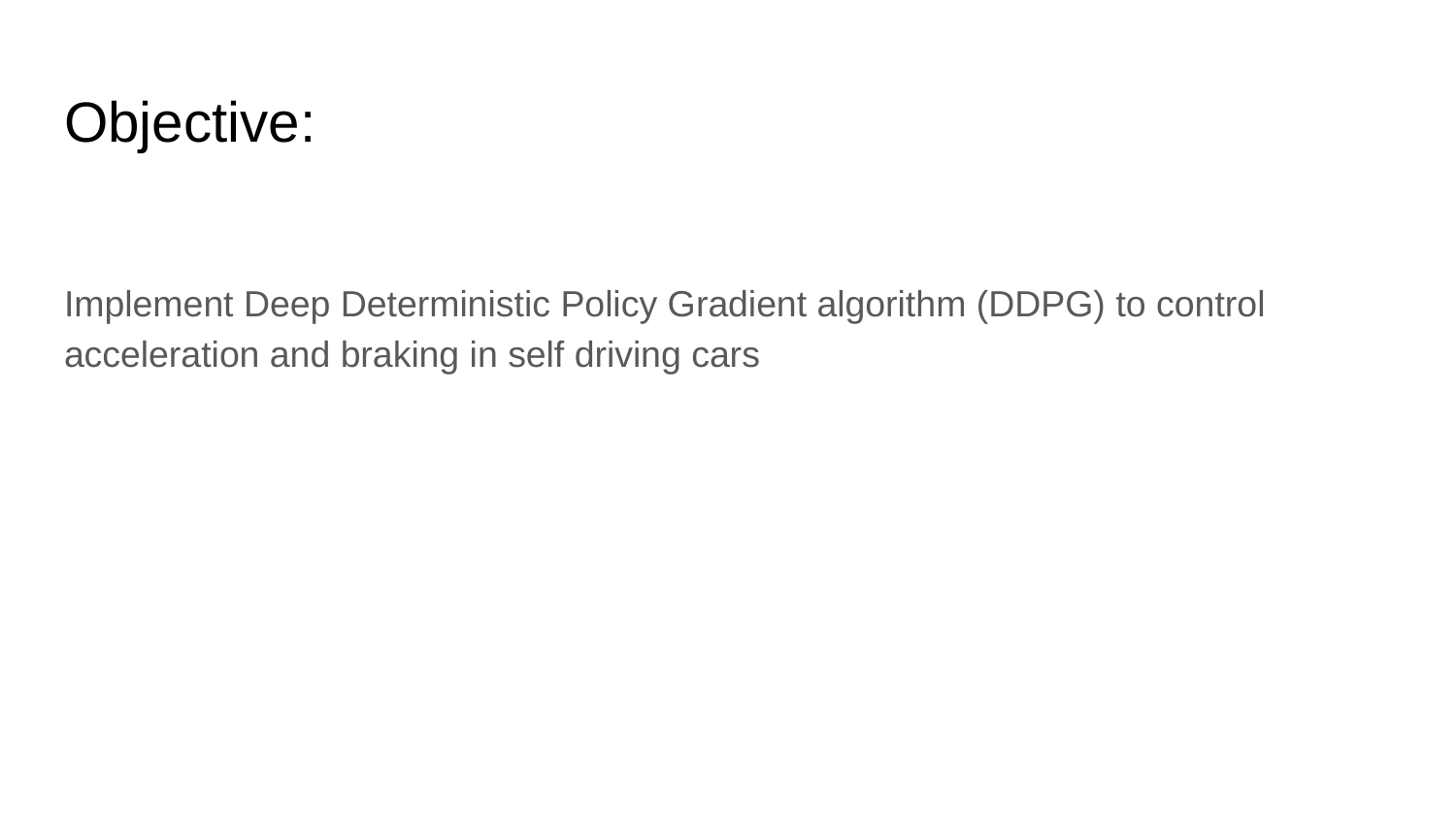

# Objective:

Implement Deep Deterministic Policy Gradient algorithm (DDPG) to control acceleration and braking in self driving cars